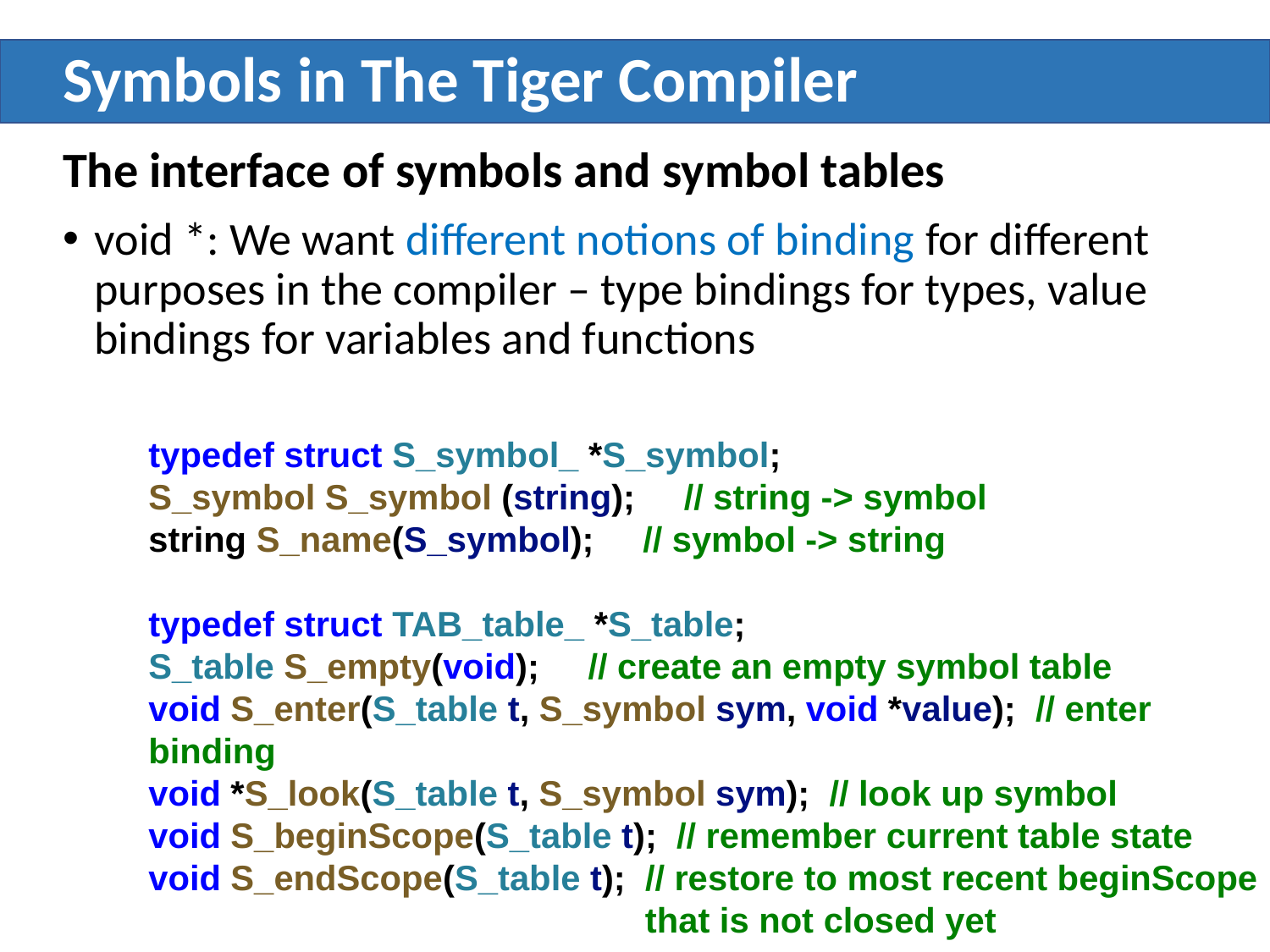

# Symbols in The Tiger Compiler
The interface of symbols and symbol tables
void *: We want different notions of binding for different purposes in the compiler – type bindings for types, value bindings for variables and functions
typedef struct S_symbol_ *S_symbol;
S_symbol S_symbol (string);     // string -> symbol
string S_name(S_symbol);     // symbol -> string
typedef struct TAB_table_ *S_table;
S_table S_empty(void);     // create an empty symbol table
void S_enter(S_table t, S_symbol sym, void *value);  // enter binding
void *S_look(S_table t, S_symbol sym);  // look up symbol
void S_beginScope(S_table t);  // remember current table state
void S_endScope(S_table t);  // restore to most recent beginScope
                                                   that is not closed yet